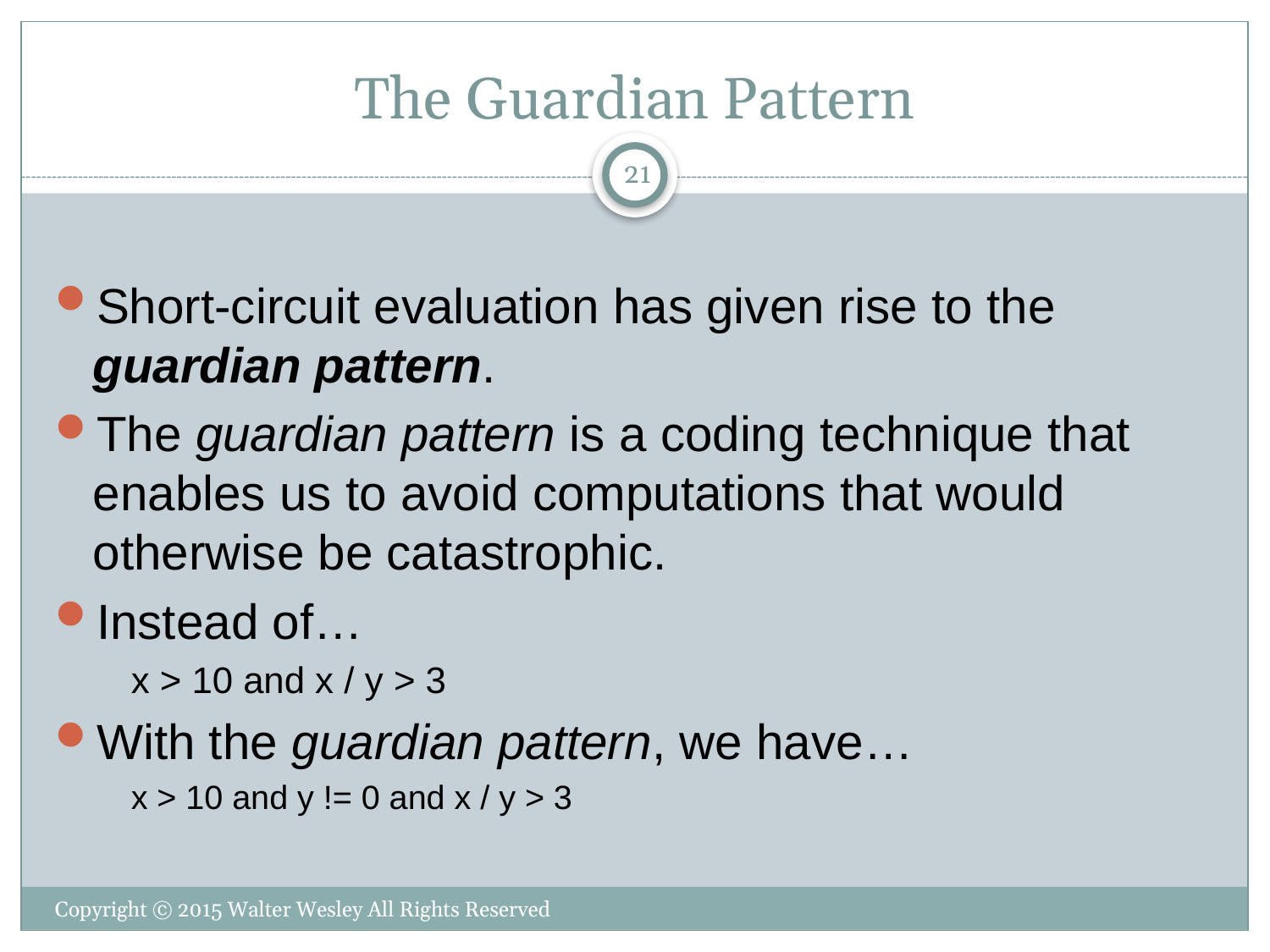

# The Guardian Pattern
21

Short-circuit evaluation has given rise to the guardian pattern.
The guardian pattern is a coding technique that enables us to avoid computations that would otherwise be catastrophic.
Instead of…
x > 10 and x / y > 3
With the guardian pattern, we have…
x > 10 and y != 0 and x / y > 3

Copyright © 2015 Walter Wesley All Rights Reserved